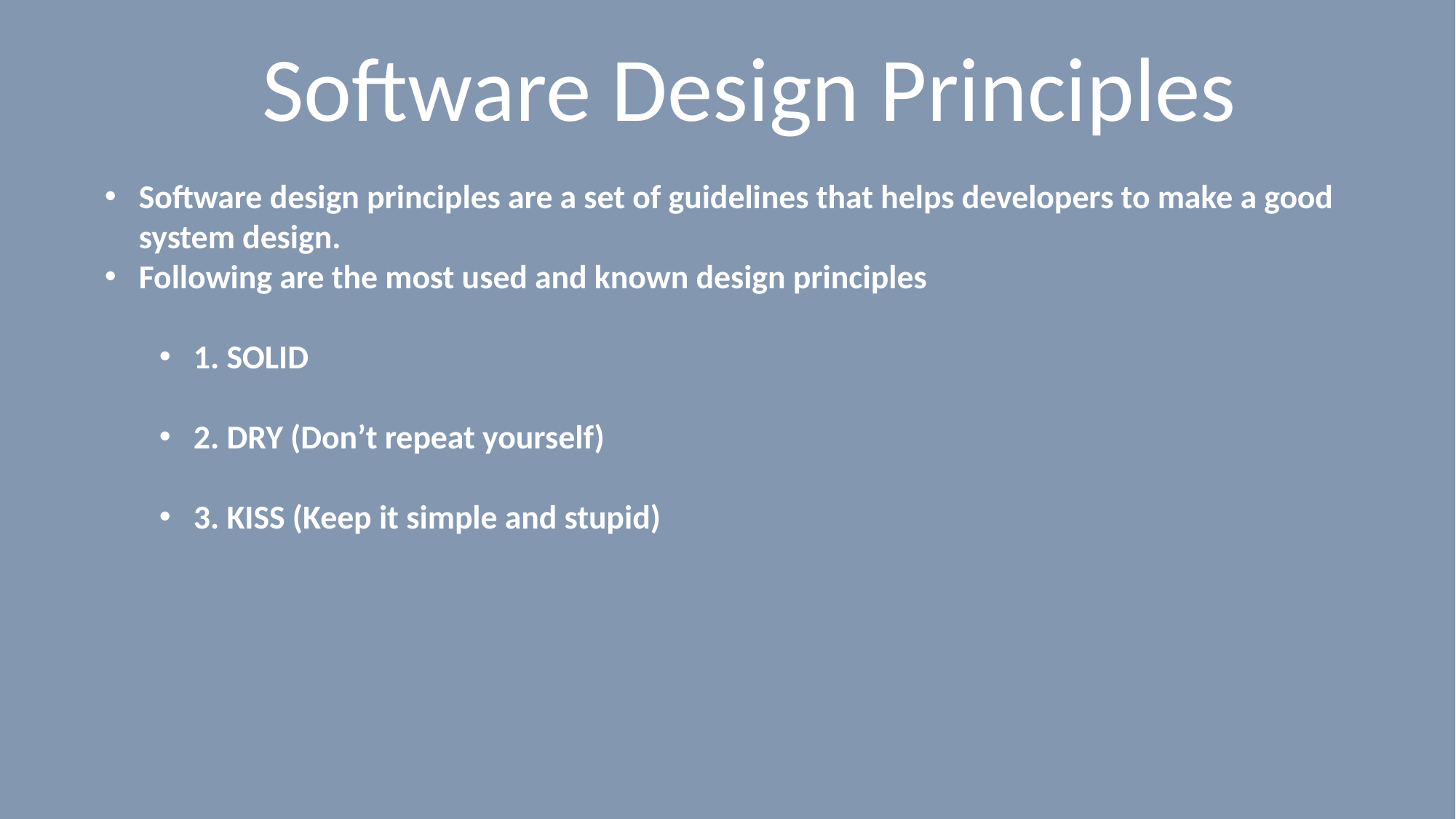

# Software Design Principles
Software design principles are a set of guidelines that helps developers to make a good system design.
Following are the most used and known design principles

1. SOLID

2. DRY (Don’t repeat yourself)

3. KISS (Keep it simple and stupid)